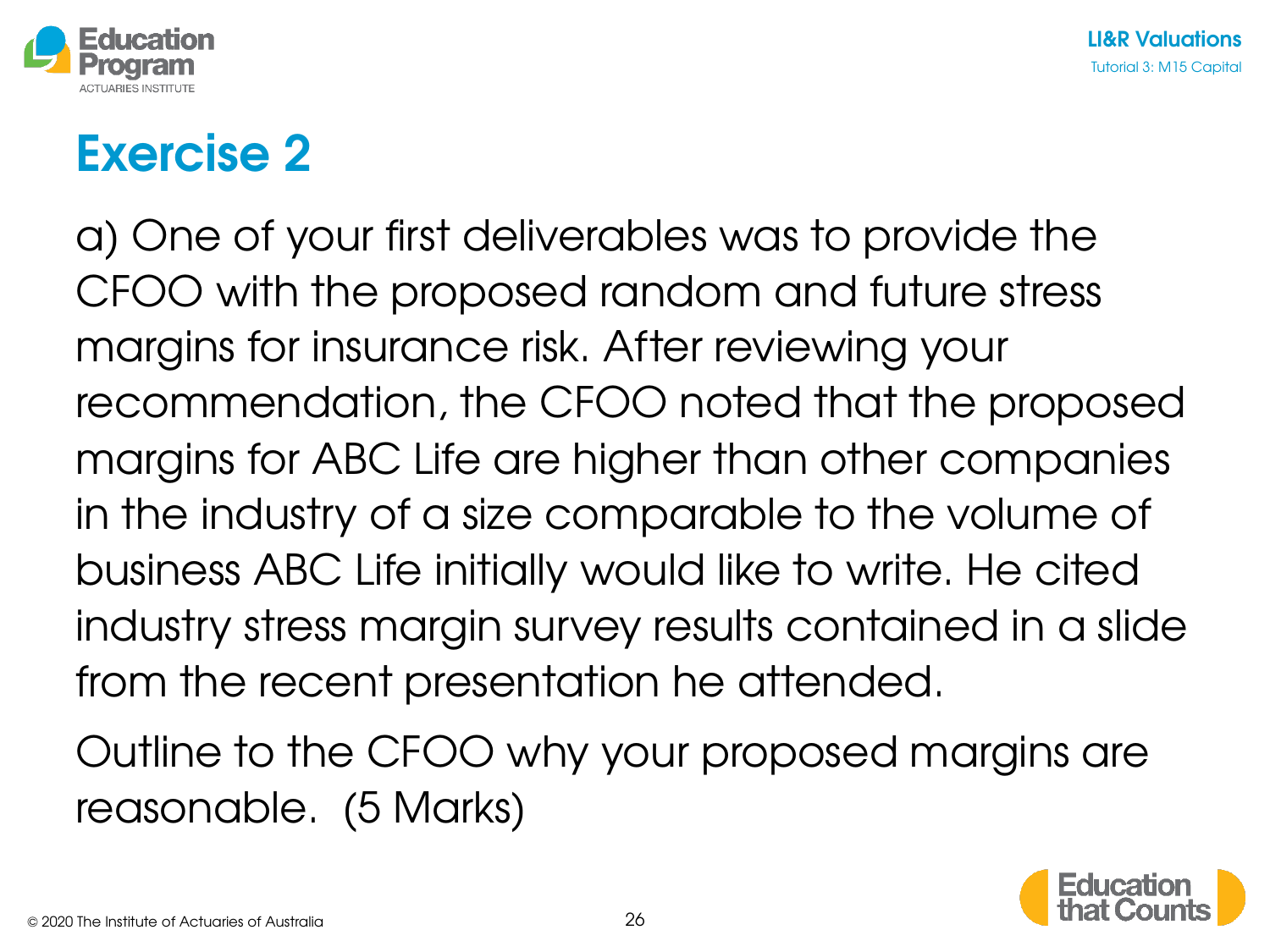

# Exercise 2
a) One of your first deliverables was to provide the CFOO with the proposed random and future stress margins for insurance risk. After reviewing your recommendation, the CFOO noted that the proposed margins for ABC Life are higher than other companies in the industry of a size comparable to the volume of business ABC Life initially would like to write. He cited industry stress margin survey results contained in a slide from the recent presentation he attended.
Outline to the CFOO why your proposed margins are reasonable.  (5 Marks)